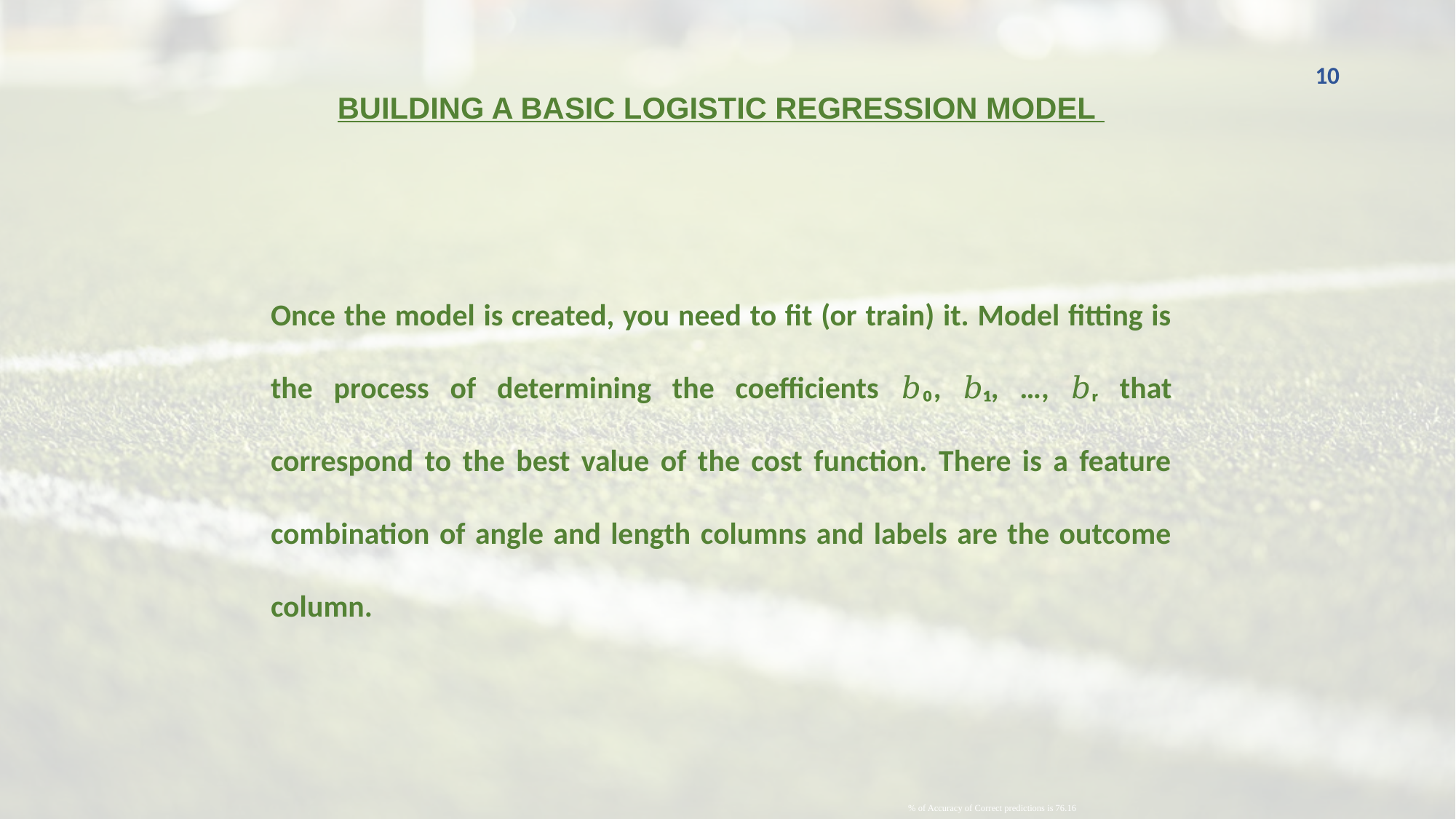

BUILDING A BASIC LOGISTIC REGRESSION MODEL
10
Once the model is created, you need to fit (or train) it. Model fitting is the process of determining the coefficients 𝑏₀, 𝑏₁, …, 𝑏ᵣ that correspond to the best value of the cost function. There is a feature combination of angle and length columns and labels are the outcome column.
% of Accuracy of Correct predictions is 76.16